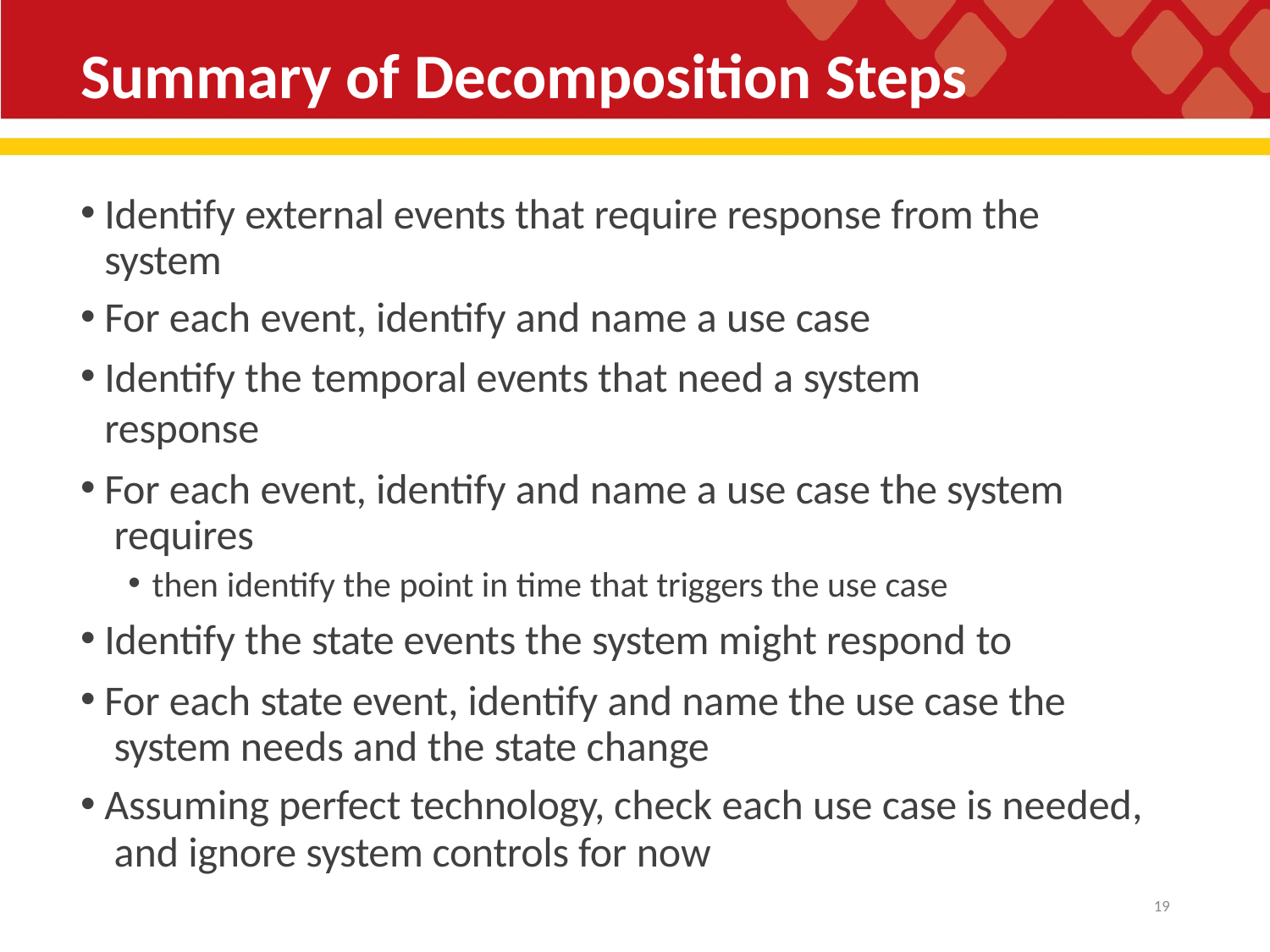

# Summary of Decomposition Steps
Identify external events that require response from the  system
For each event, identify and name a use case
Identify the temporal events that need a system response
For each event, identify and name a use case the system  requires
then identify the point in time that triggers the use case
Identify the state events the system might respond to
For each state event, identify and name the use case the  system needs and the state change
Assuming perfect technology, check each use case is needed,  and ignore system controls for now
19